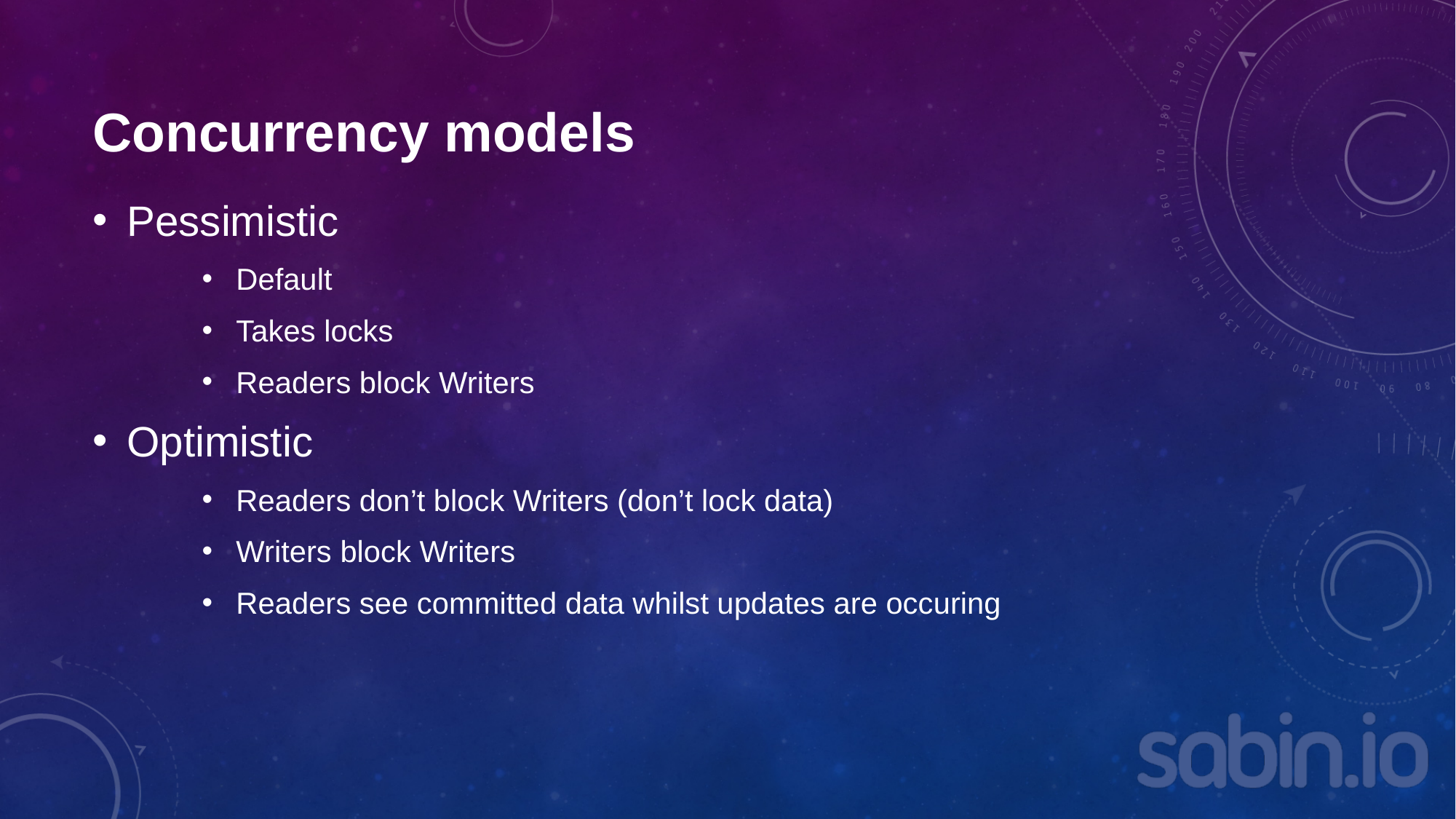

# Concurrency models
Pessimistic
Default
Takes locks
Readers block Writers
Optimistic
Readers don’t block Writers (don’t lock data)
Writers block Writers
Readers see committed data whilst updates are occuring